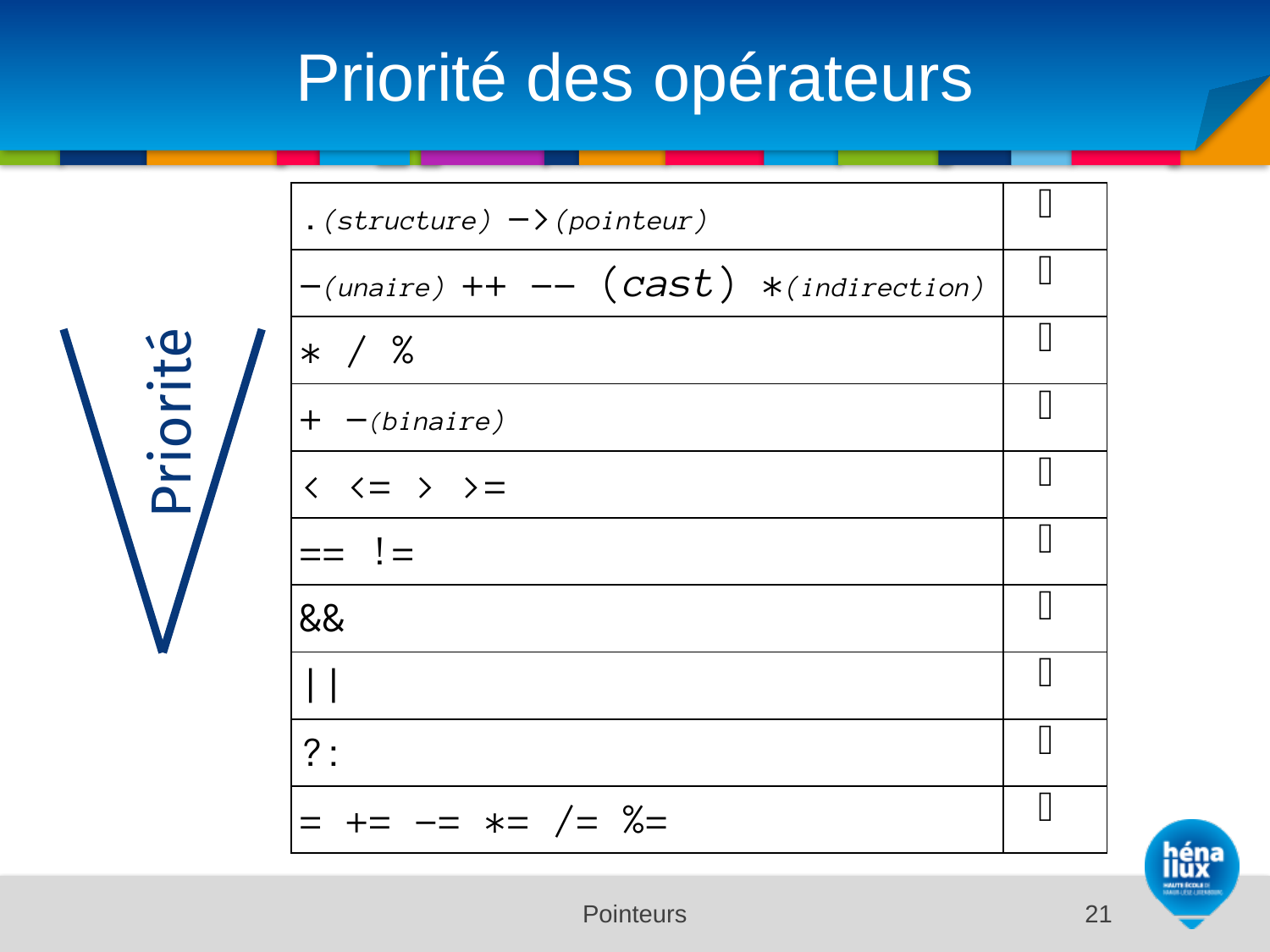

# Priorité des opérateurs
| .(structure) ->(pointeur) | → |
| --- | --- |
| -(unaire) ++ -- (cast) \*(indirection) | ← |
| \* / % | → |
| + -(binaire) | → |
| < <= > >= | → |
| == != | → |
| && | → |
| || | → |
| ?: | ← |
| = += -= \*= /= %= | ← |
Priorité
Pointeurs
21